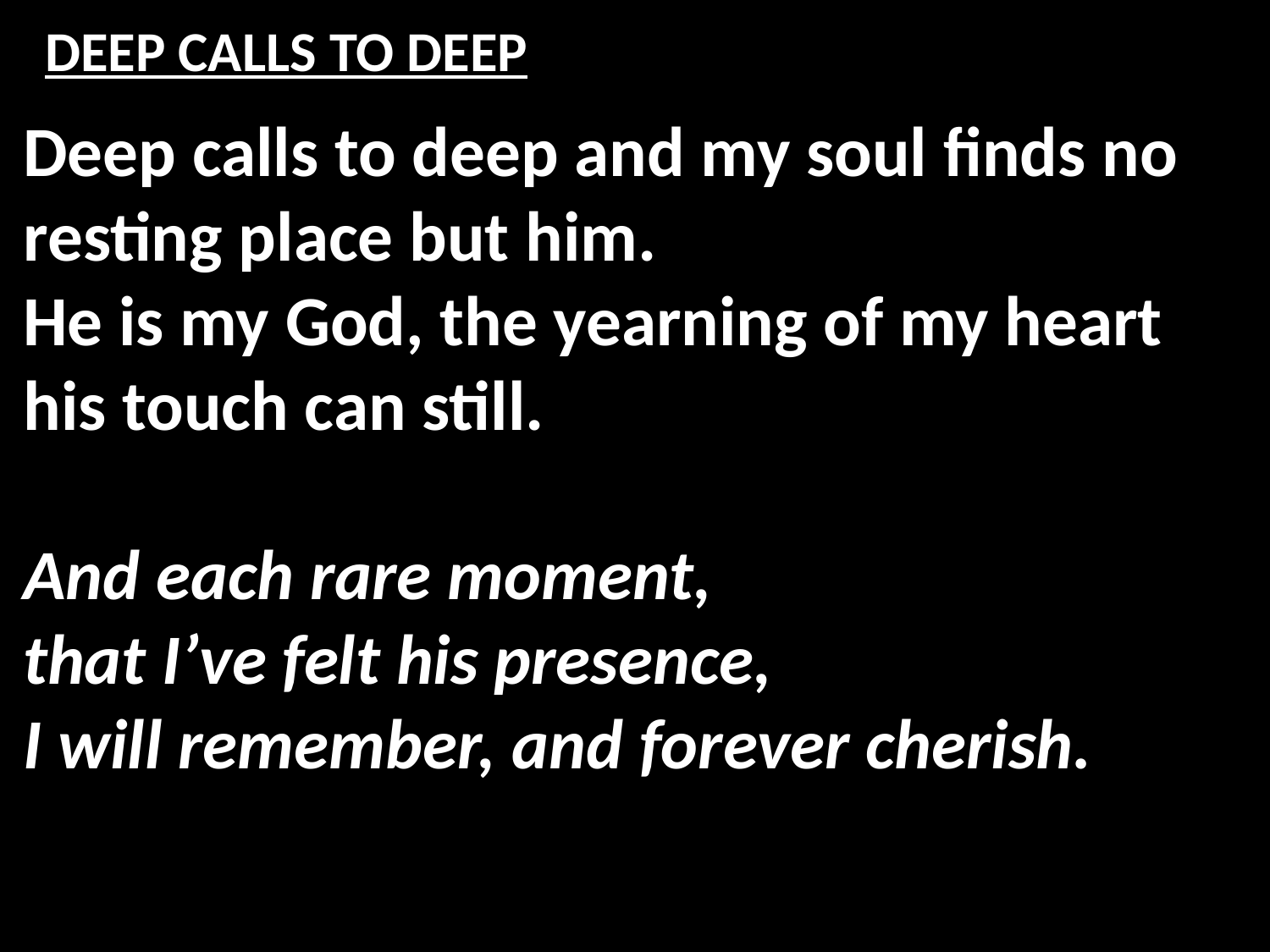

# DEEP CALLS TO DEEP
Deep calls to deep and my soul finds no resting place but him.
He is my God, the yearning of my heart his touch can still.

And each rare moment,
that I’ve felt his presence,
I will remember, and forever cherish.